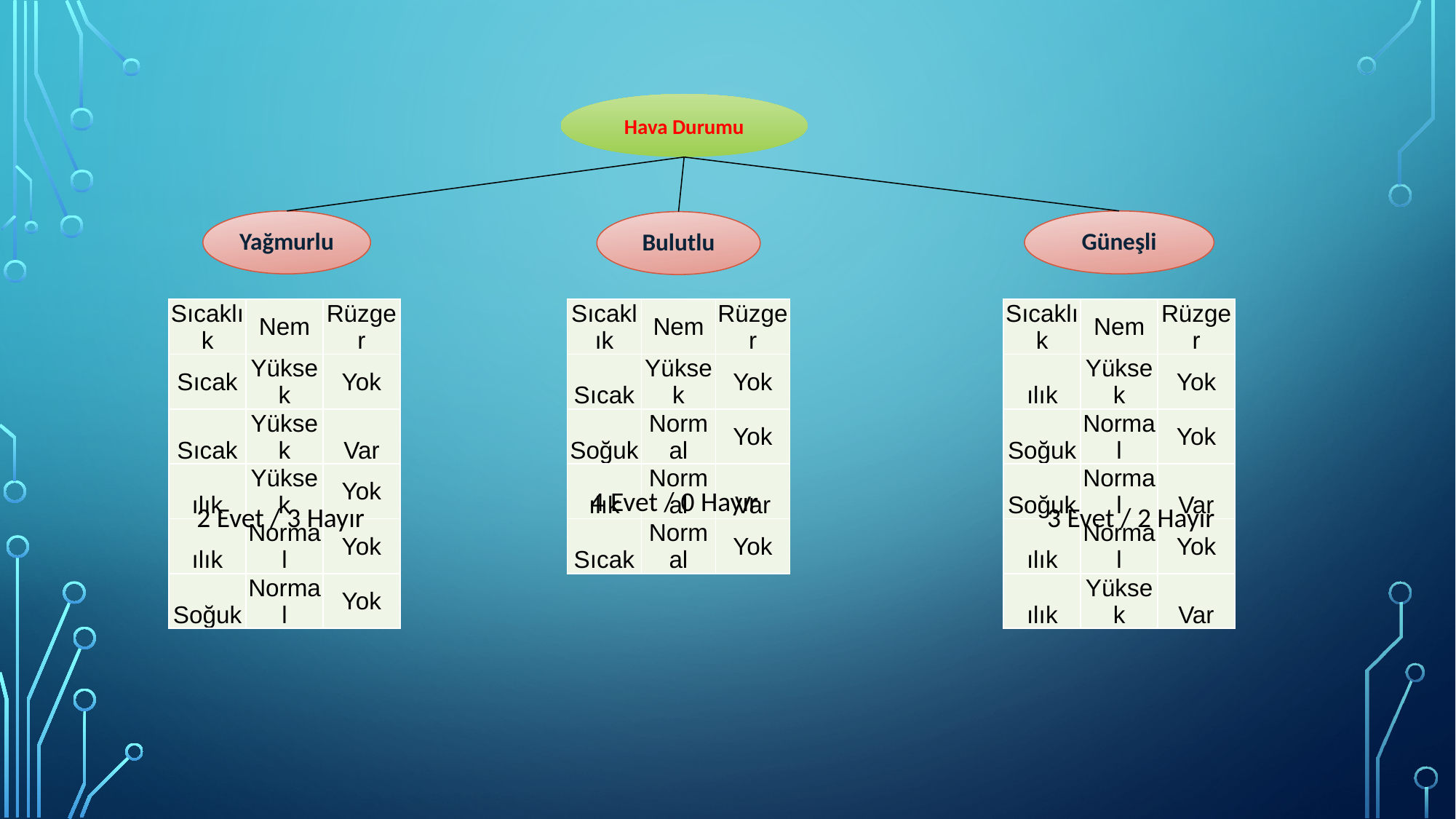

Hava Durumu
Yağmurlu
Güneşli
Bulutlu
| Sıcaklık | Nem | Rüzger |
| --- | --- | --- |
| Sıcak | Yüksek | Yok |
| Sıcak | Yüksek | Var |
| ılık | Yüksek | Yok |
| ılık | Normal | Yok |
| Soğuk | Normal | Yok |
| Sıcaklık | Nem | Rüzger |
| --- | --- | --- |
| Sıcak | Yüksek | Yok |
| Soğuk | Normal | Yok |
| ılık | Normal | Var |
| Sıcak | Normal | Yok |
| Sıcaklık | Nem | Rüzger |
| --- | --- | --- |
| ılık | Yüksek | Yok |
| Soğuk | Normal | Yok |
| Soğuk | Normal | Var |
| ılık | Normal | Yok |
| ılık | Yüksek | Var |
4 Evet / 0 Hayır
2 Evet / 3 Hayır
3 Evet / 2 Hayır